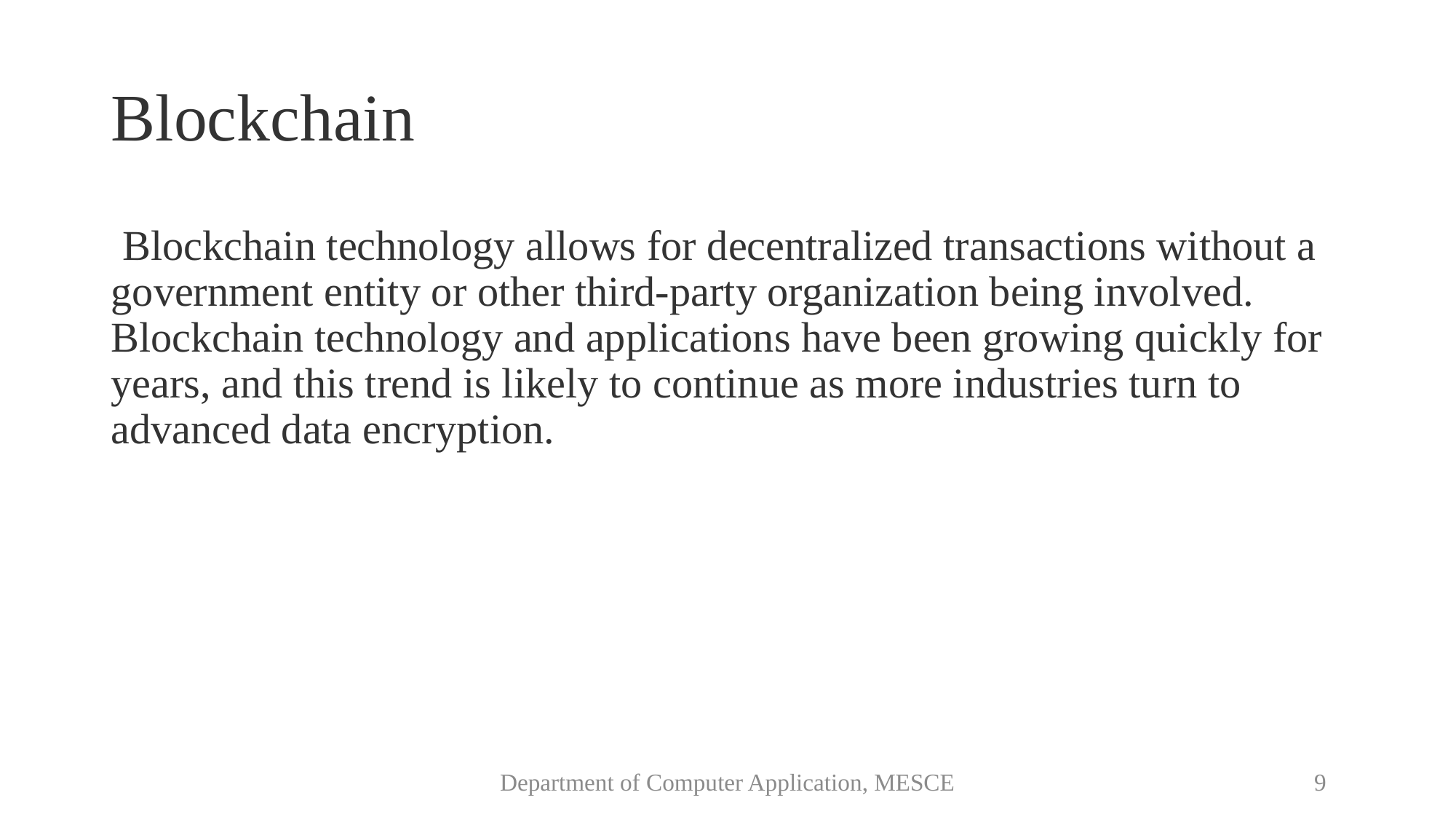

# Blockchain
 Blockchain technology allows for decentralized transactions without a government entity or other third-party organization being involved. Blockchain technology and applications have been growing quickly for years, and this trend is likely to continue as more industries turn to advanced data encryption.
Department of Computer Application, MESCE
9